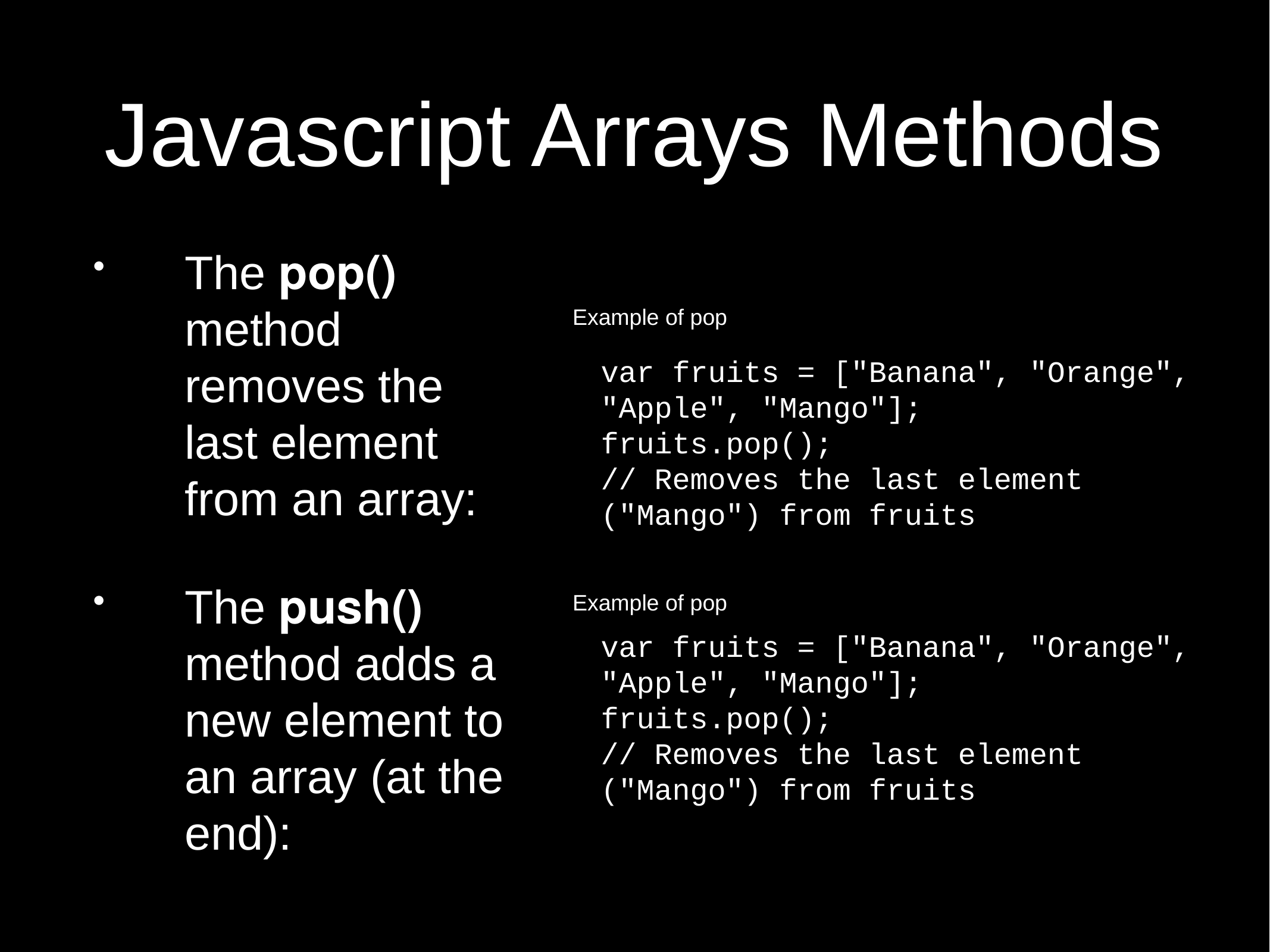

# Javascript Arrays Methods
The pop() method removes the last element from an array:
The push() method adds a new element to an array (at the end):
Example of pop
var fruits = ["Banana", "Orange", "Apple", "Mango"];
fruits.pop();
// Removes the last element ("Mango") from fruits
Example of pop
var fruits = ["Banana", "Orange", "Apple", "Mango"];
fruits.pop();
// Removes the last element ("Mango") from fruits